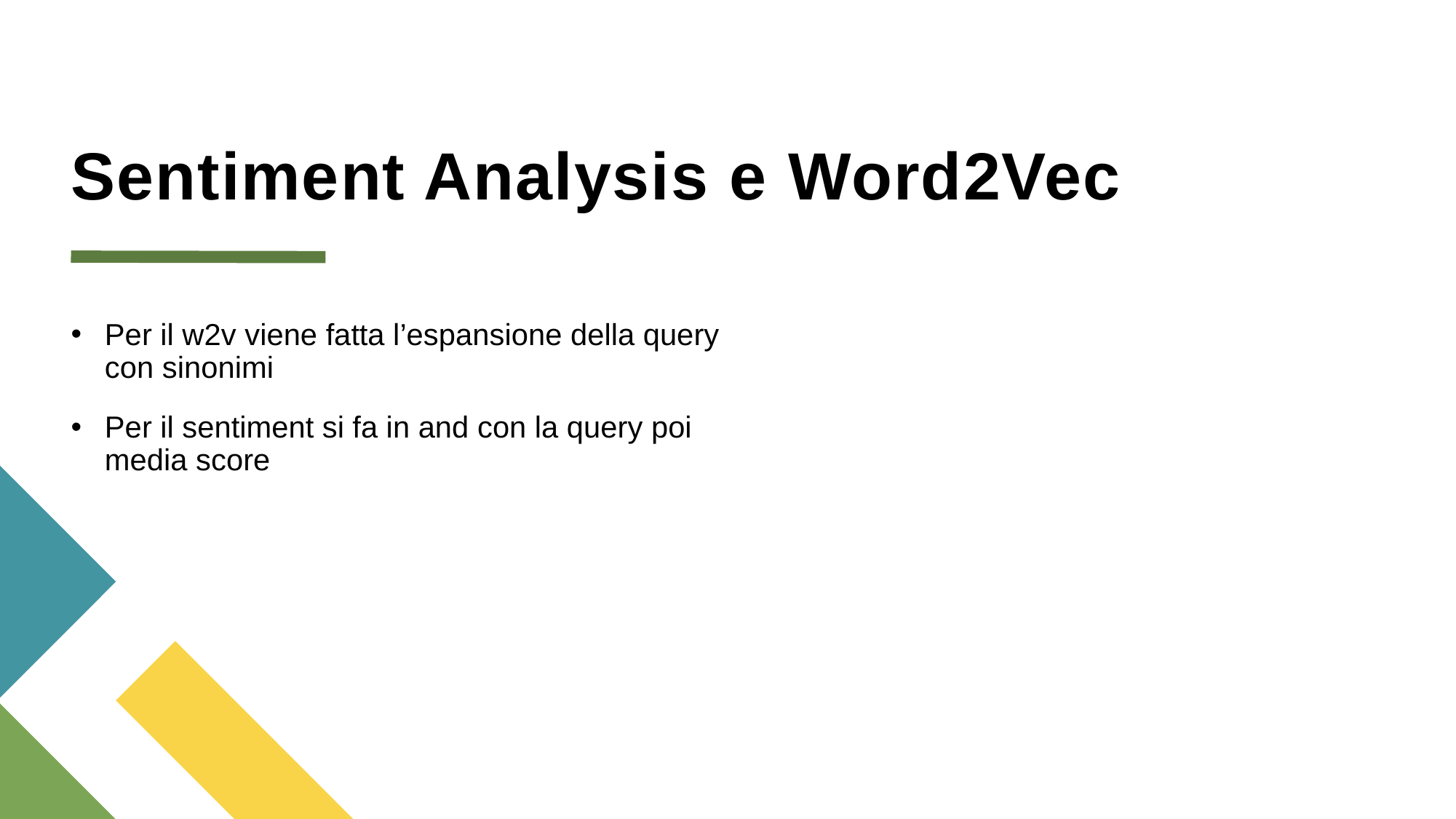

# Sentiment Analysis e Word2Vec
Per il w2v viene fatta l’espansione della query con sinonimi
Per il sentiment si fa in and con la query poi media score